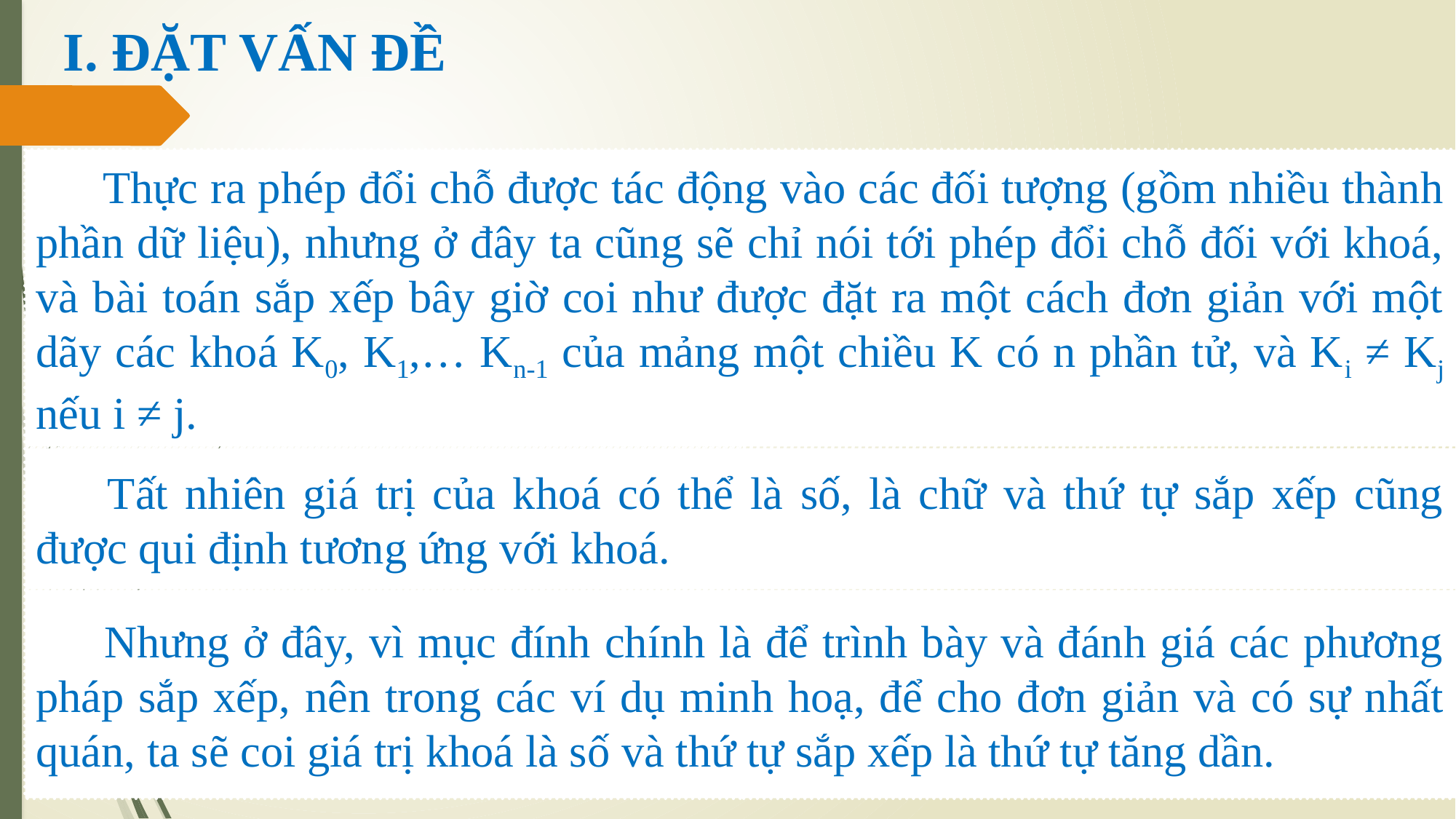

# I. ĐẶT VẤN ĐỀ
 Thực ra phép đổi chỗ được tác động vào các đối tượng (gồm nhiều thành phần dữ liệu), nhưng ở đây ta cũng sẽ chỉ nói tới phép đổi chỗ đối với khoá, và bài toán sắp xếp bây giờ coi như được đặt ra một cách đơn giản với một dãy các khoá K0, K1,… Kn-1 của mảng một chiều K có n phần tử, và Ki ≠ Kj nếu i ≠ j.
 Tất nhiên giá trị của khoá có thể là số, là chữ và thứ tự sắp xếp cũng được qui định tương ứng với khoá.
 Nhưng ở đây, vì mục đính chính là để trình bày và đánh giá các phương pháp sắp xếp, nên trong các ví dụ minh hoạ, để cho đơn giản và có sự nhất quán, ta sẽ coi giá trị khoá là số và thứ tự sắp xếp là thứ tự tăng dần.